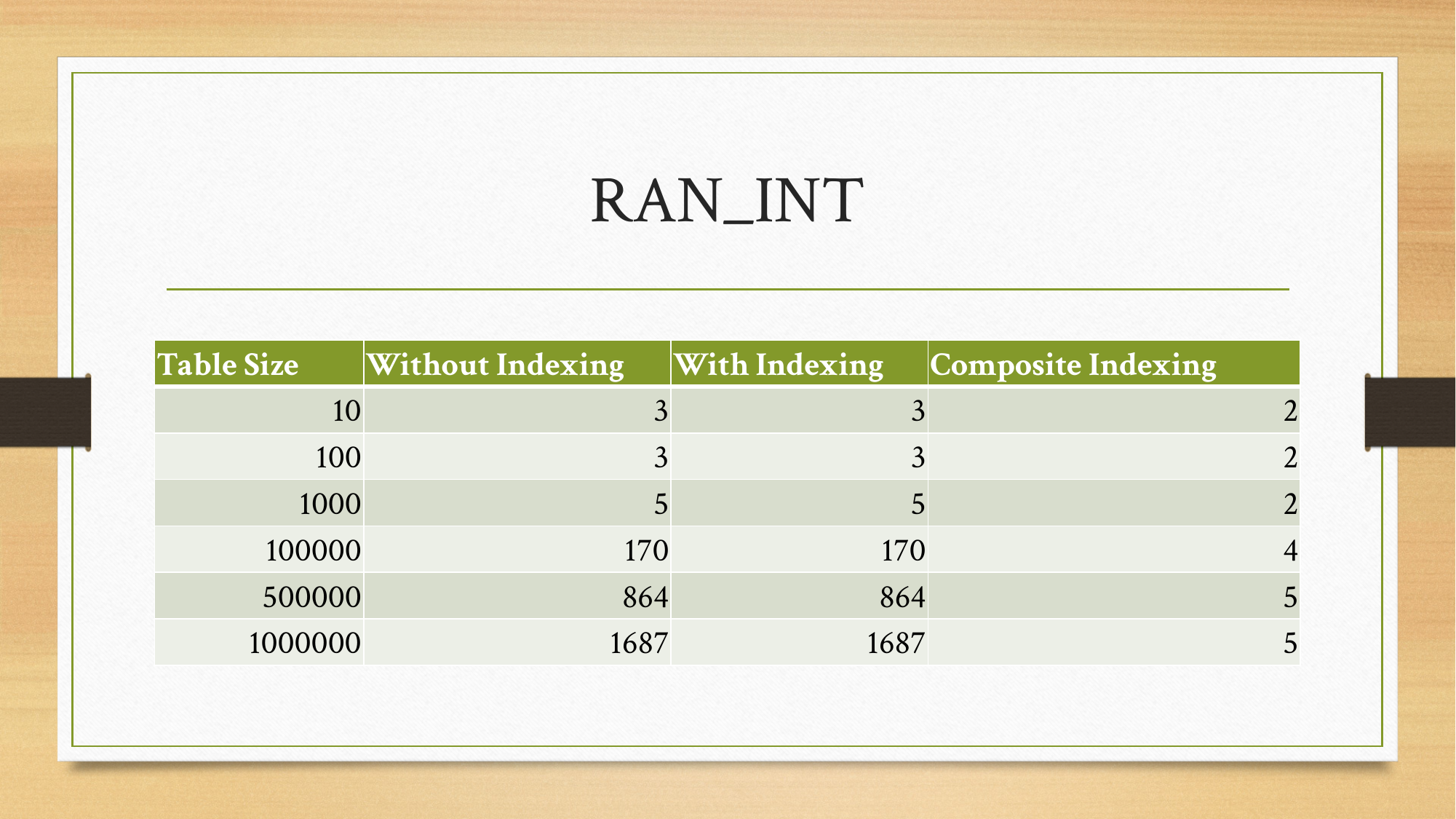

# RAN_INT
| Table Size | Without Indexing | With Indexing | Composite Indexing |
| --- | --- | --- | --- |
| 10 | 3 | 3 | 2 |
| 100 | 3 | 3 | 2 |
| 1000 | 5 | 5 | 2 |
| 100000 | 170 | 170 | 4 |
| 500000 | 864 | 864 | 5 |
| 1000000 | 1687 | 1687 | 5 |